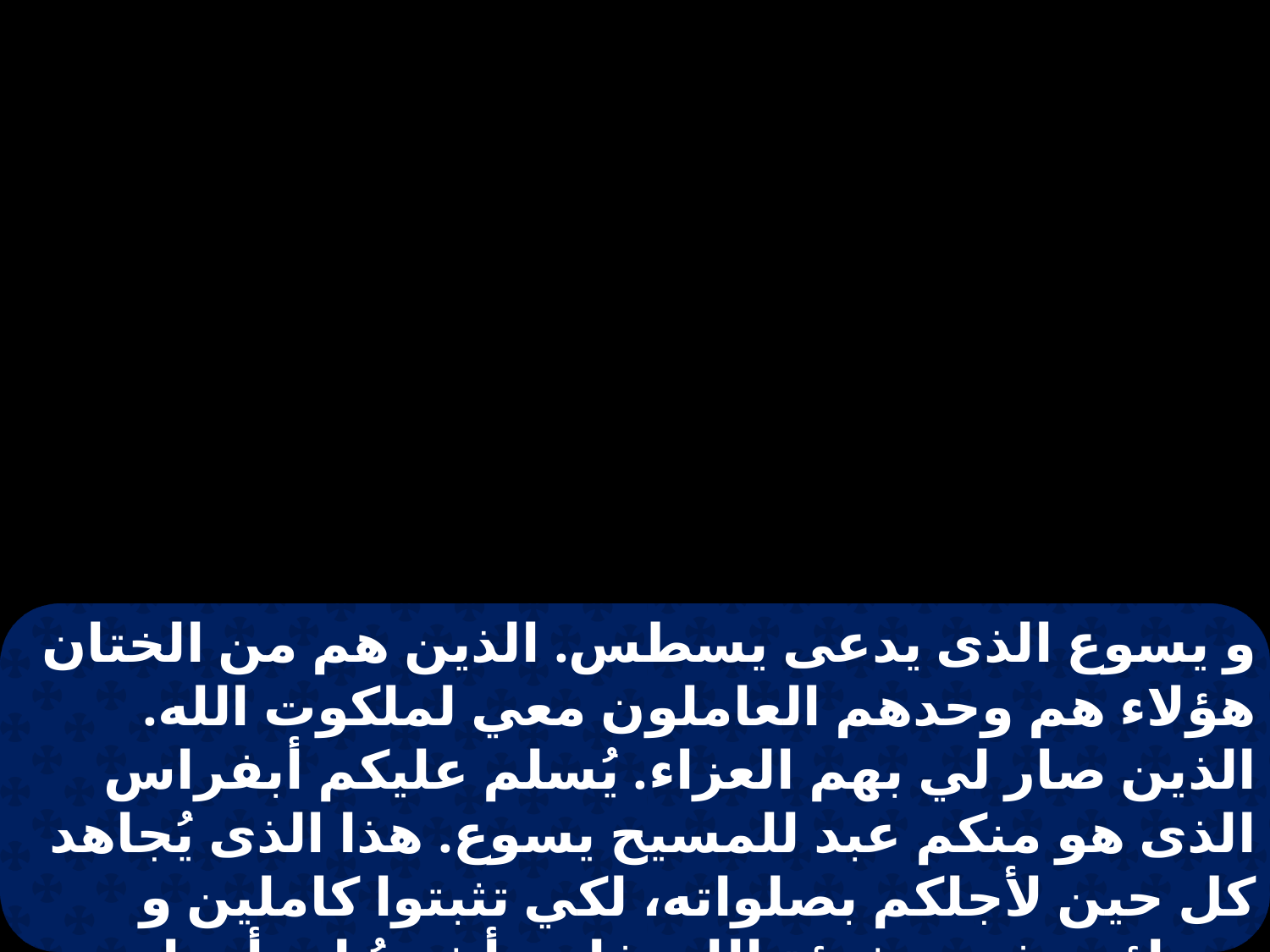

و يسوع الذى يدعى يسطس. الذين هم من الختان هؤلاء هم وحدهم العاملون معي لملكوت الله. الذين صار لي بهم العزاء. يُسلم عليكم أبفراس الذى هو منكم عبد للمسيح يسوع. هذا الذى يُجاهد كل حين لأجلكم بصلواته، لكي تثبتوا كاملين و ممتلئين في مشيئة الله. فإني أشهدُ له بأنه له غيرة كثيرة لأجلكم، ولأجل الذين في اللاذقية، و الذين في هيرابوليس.